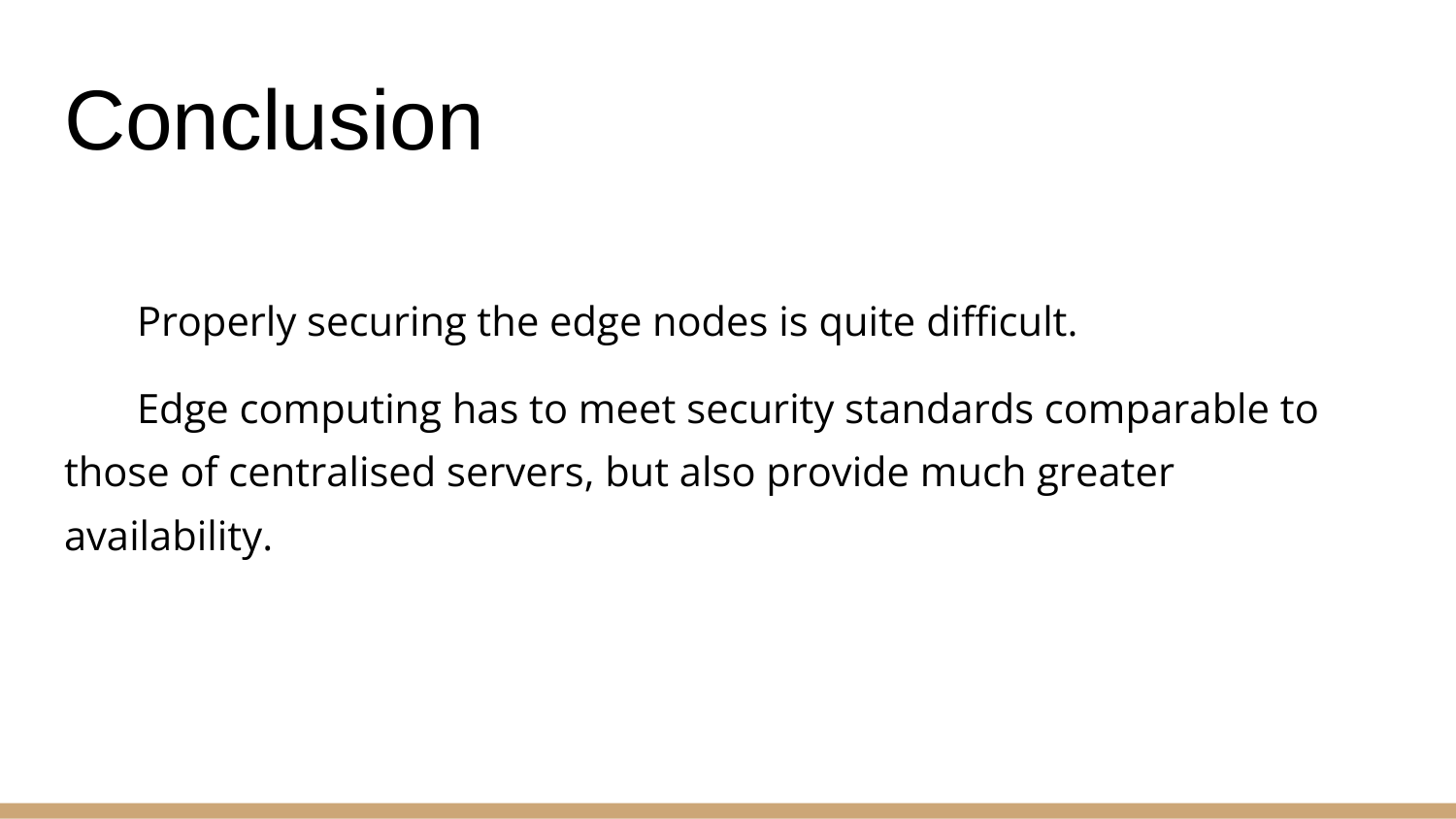

# Conclusion
Properly securing the edge nodes is quite difficult.
Edge computing has to meet security standards comparable to those of centralised servers, but also provide much greater availability.